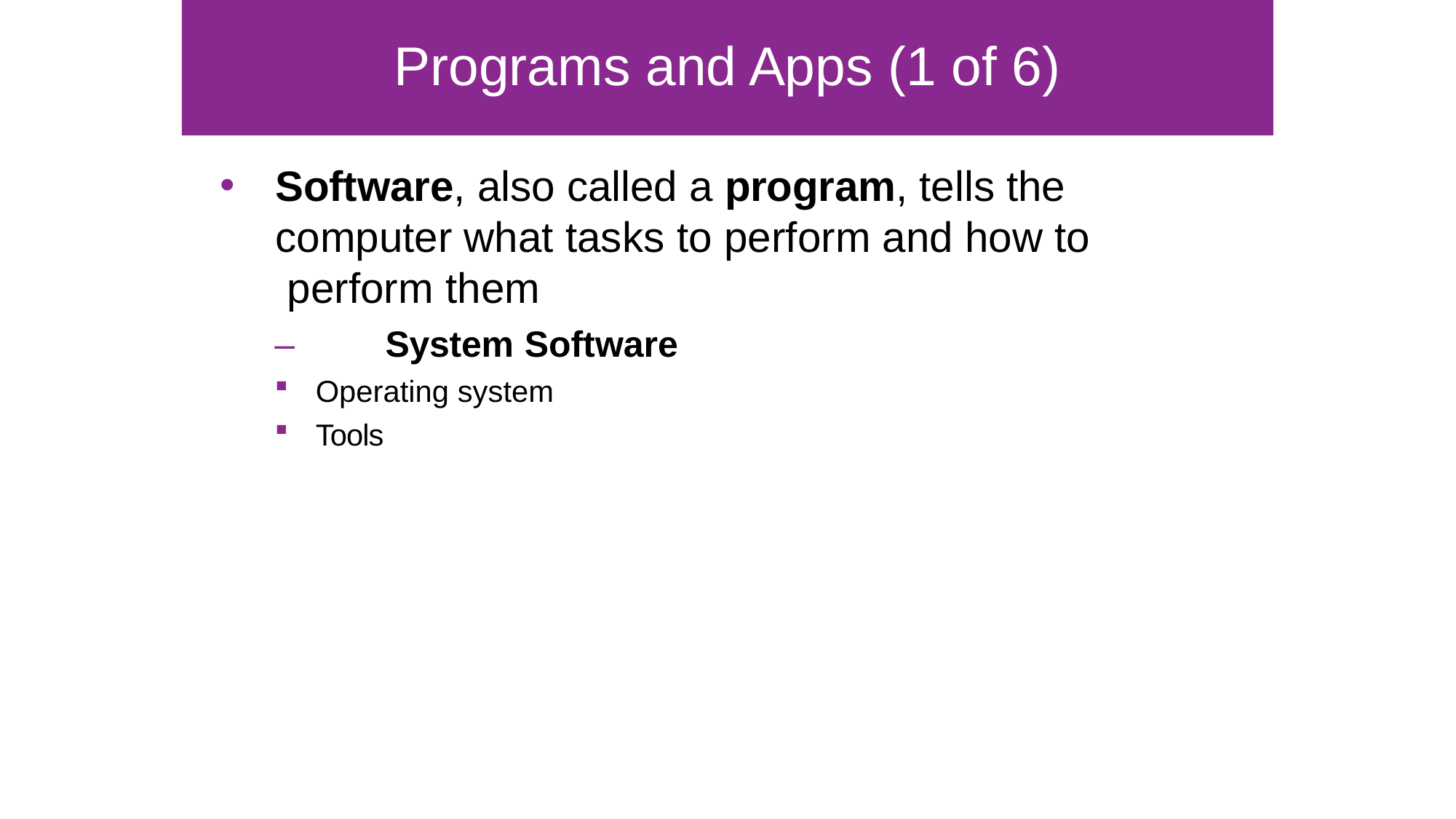

# Programs and Apps (1 of 6)
Software, also called a program, tells the  computer what tasks to perform and how to  perform them
–	System Software
Operating system
Tools
Copyright © 2018 Cengage Learning®. May not be scanned, copied or duplicated, or  posted to a publicly accessible website, in whole or in part.
1-45